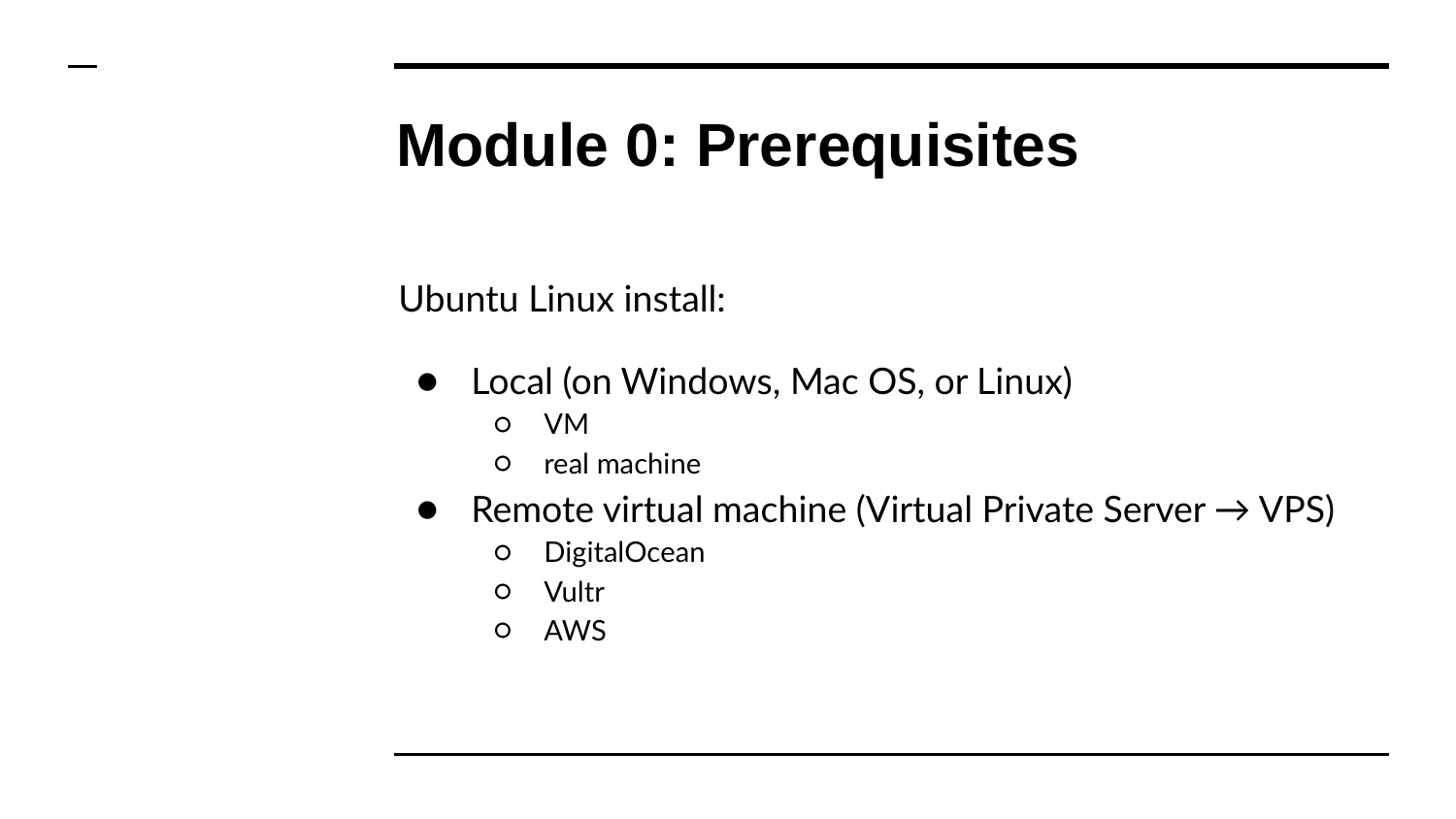

# Module 0: Prerequisites
Ubuntu Linux install:
Local (on Windows, Mac OS, or Linux)
VM
real machine
Remote virtual machine (Virtual Private Server → VPS)
DigitalOcean
Vultr
AWS